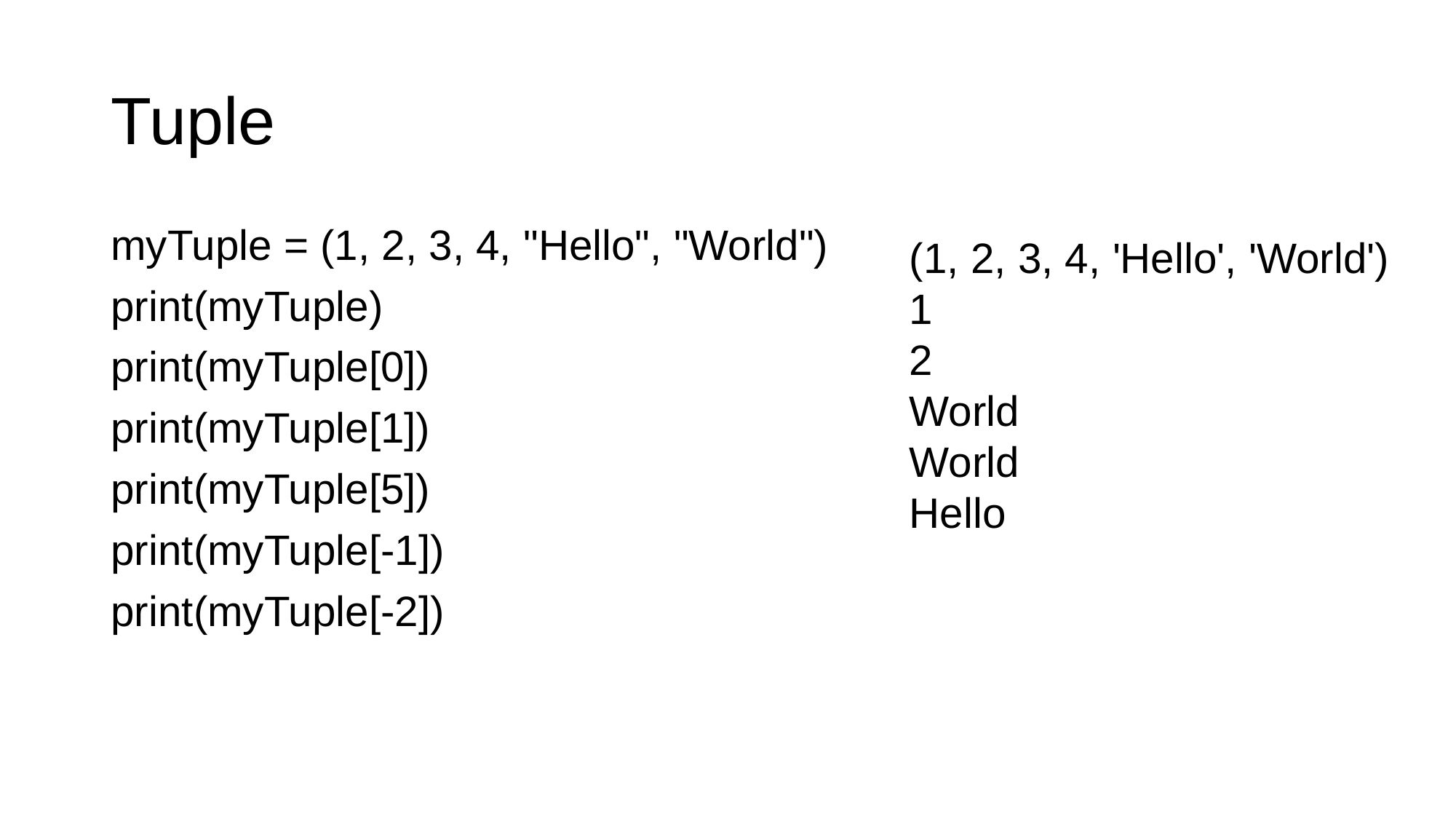

# Tuple
myTuple = (1, 2, 3, 4, "Hello", "World")
print(myTuple)
print(myTuple[0])
print(myTuple[1])
print(myTuple[5])
print(myTuple[-1])
print(myTuple[-2])
(1, 2, 3, 4, 'Hello', 'World')
1
2
World
World
Hello